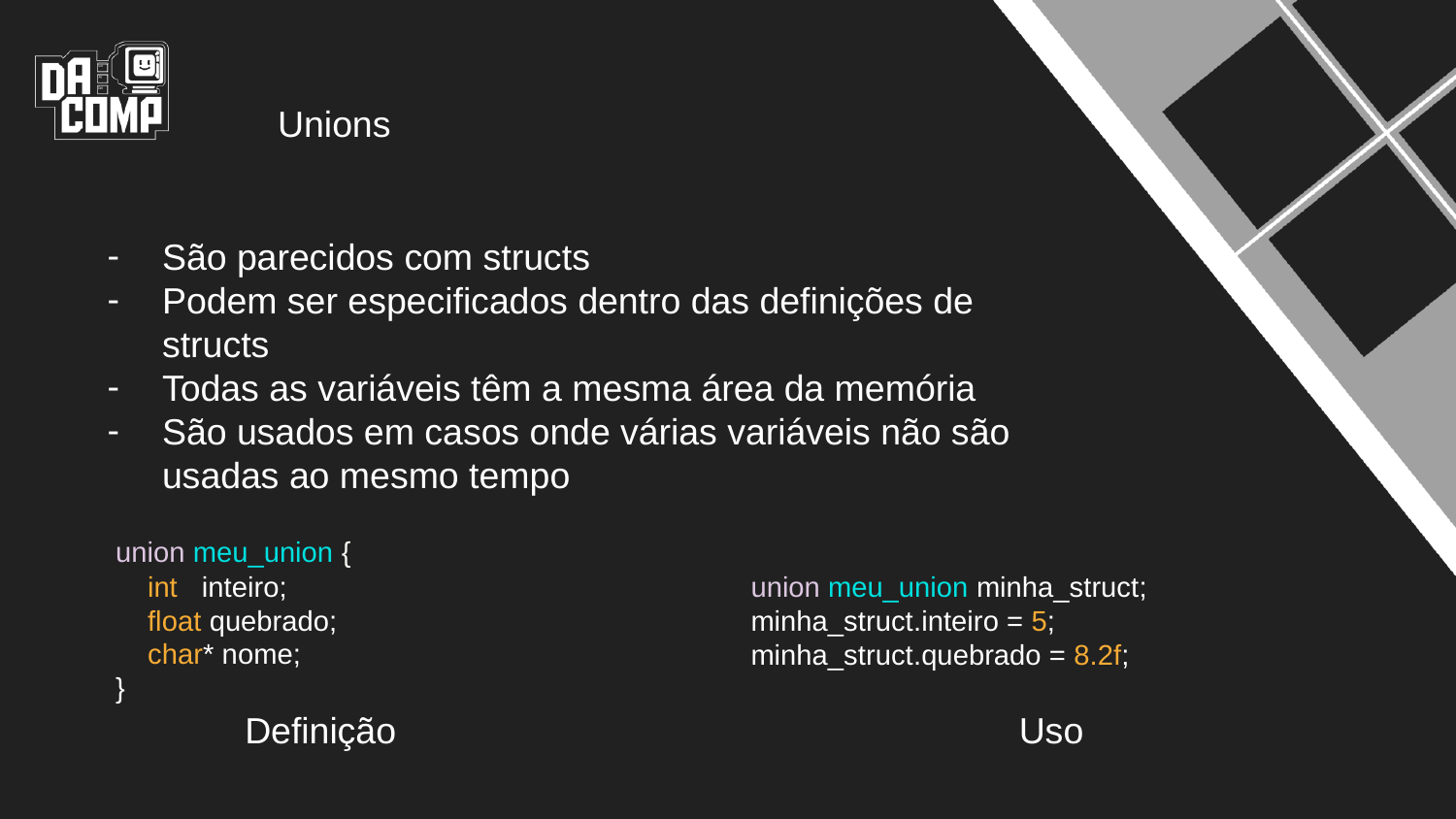

Unions
São parecidos com structs
Podem ser especificados dentro das definições de structs
Todas as variáveis têm a mesma área da memória
São usados em casos onde várias variáveis não são usadas ao mesmo tempo
union meu_union {
    int   inteiro;
    float quebrado;
    char* nome;
}
union meu_union minha_struct;
minha_struct.inteiro = 5;
minha_struct.quebrado = 8.2f;
Definição
Uso